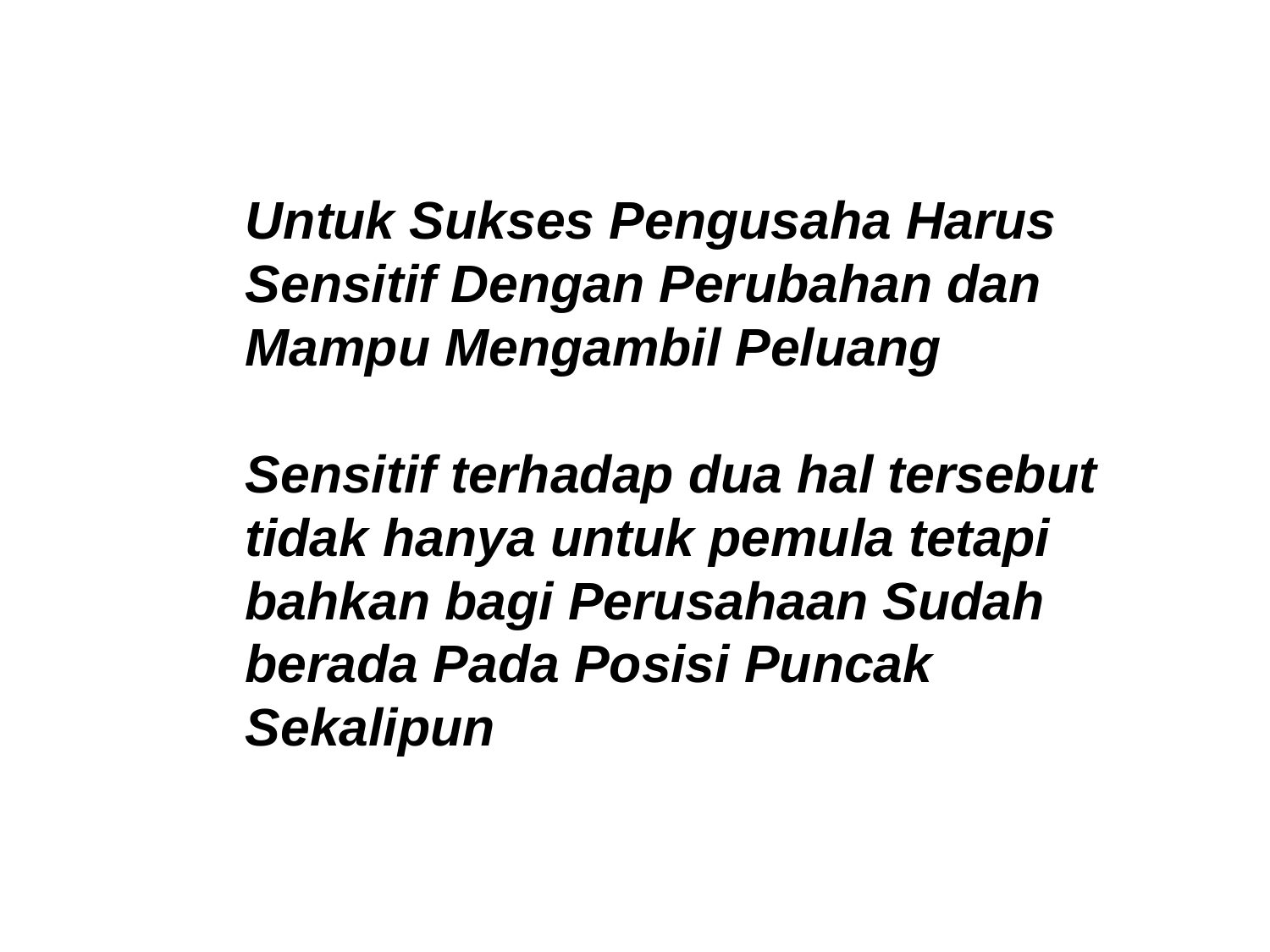

Untuk Sukses Pengusaha Harus Sensitif Dengan Perubahan dan Mampu Mengambil Peluang

Sensitif terhadap dua hal tersebut tidak hanya untuk pemula tetapi bahkan bagi Perusahaan Sudah berada Pada Posisi Puncak Sekalipun